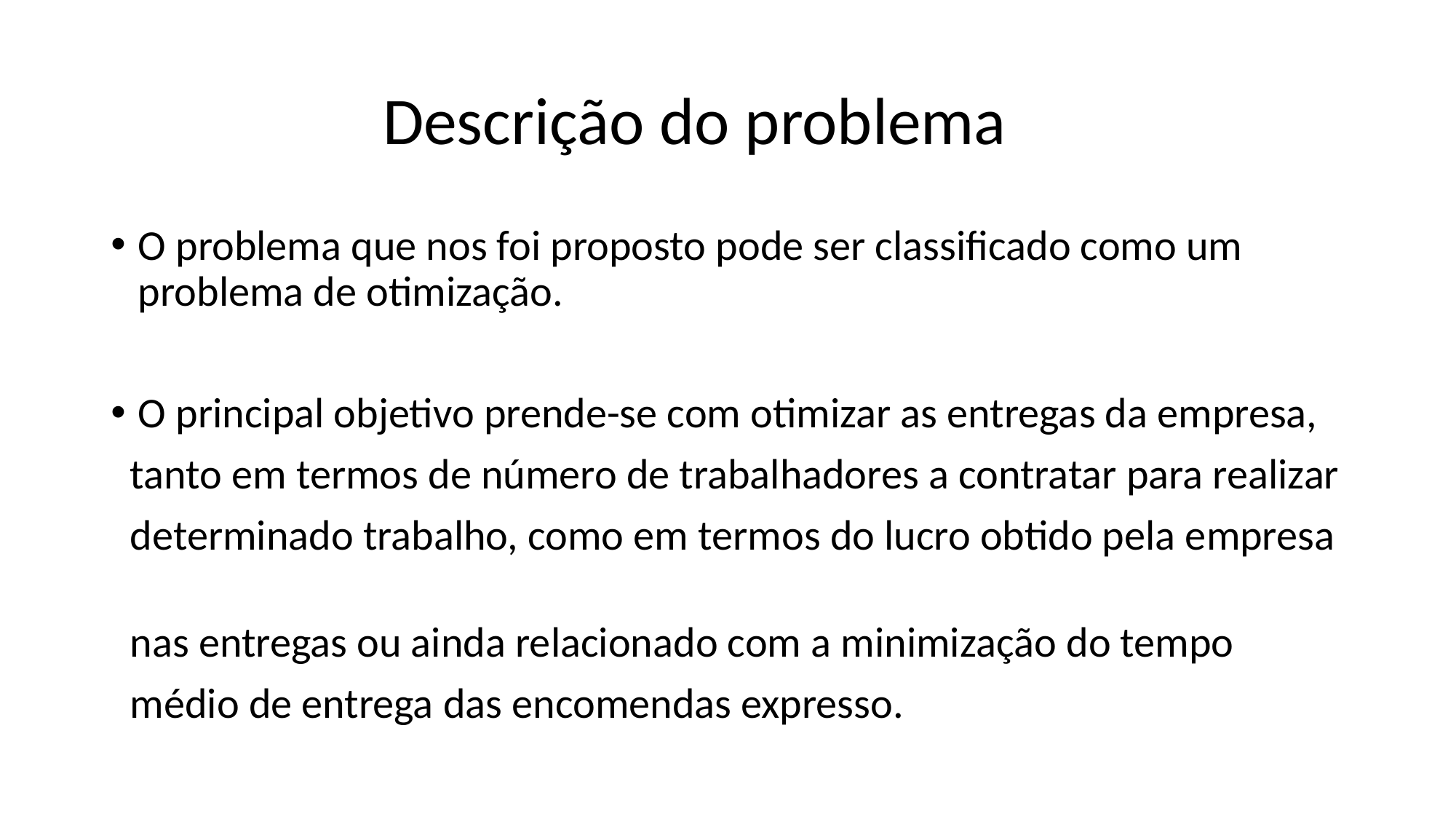

# Descrição do problema
O problema que nos foi proposto pode ser classificado como um problema de otimização.

O principal objetivo prende-se com otimizar as entregas da empresa,
  tanto em termos de número de trabalhadores a contratar para realizar
  determinado trabalho, como em termos do lucro obtido pela empresa
  nas entregas ou ainda relacionado com a minimização do tempo
  médio de entrega das encomendas expresso.